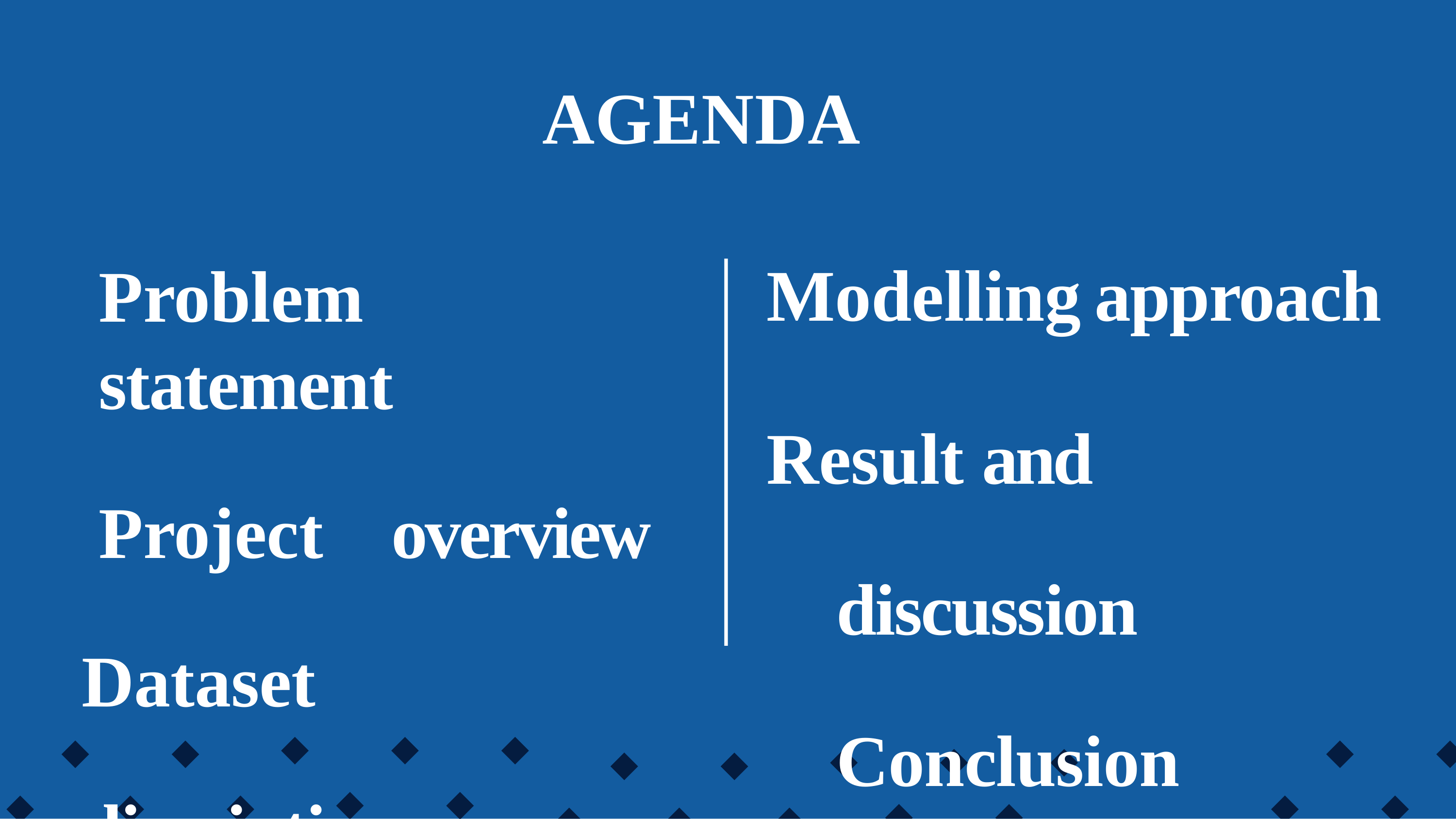

# AGENDA
Modelling	approach
Result	and	discussion Conclusion
Problem	statement
Project	 overview Dataset	discription